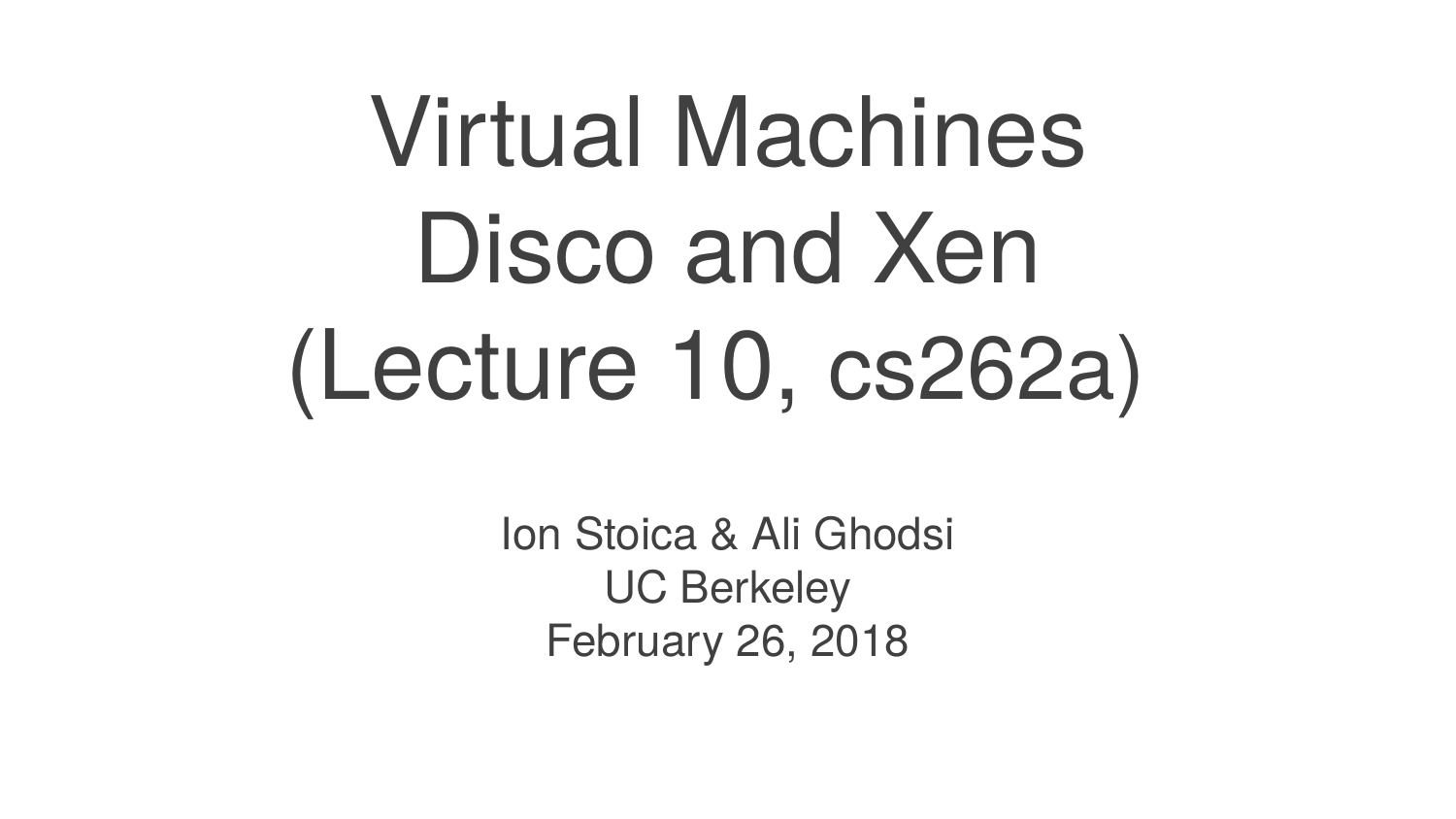

# Virtual Machines Disco and Xen (Lecture 10, cs262a)
Ion Stoica & Ali Ghodsi
UC Berkeley
February 26, 2018